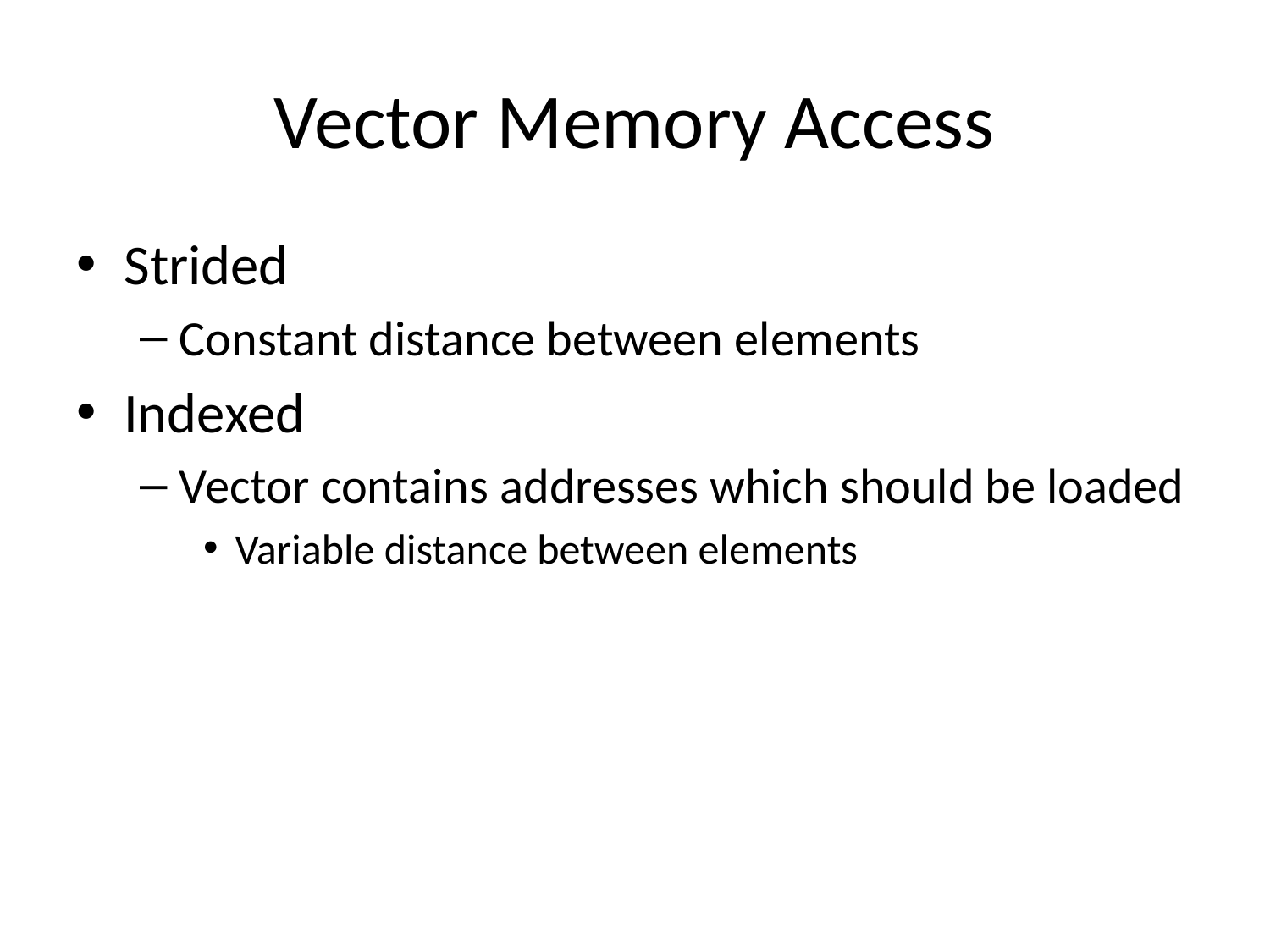

# Vector Memory Access
Strided
Constant distance between elements
Indexed
Vector contains addresses which should be loaded
Variable distance between elements